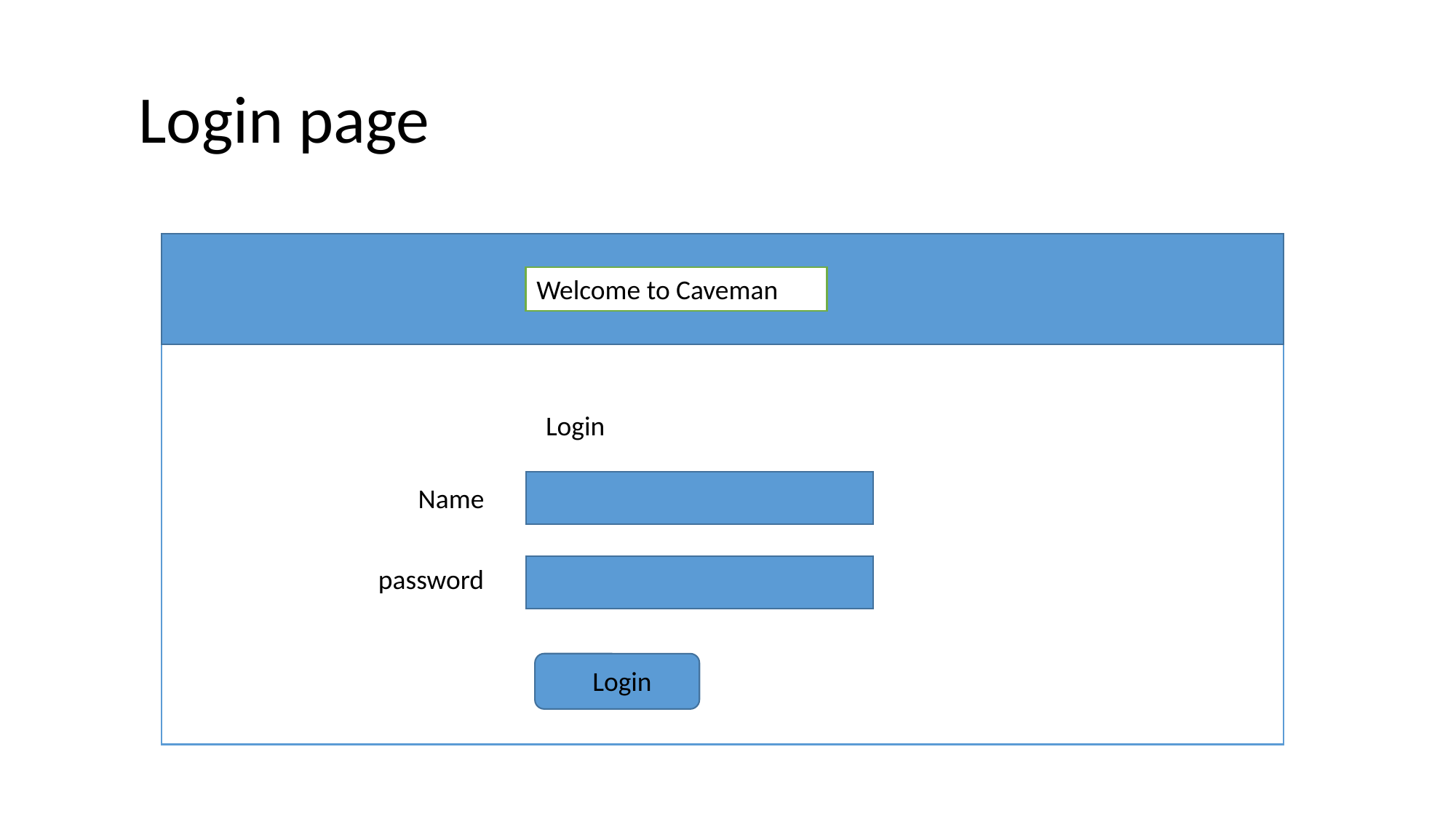

# Login page

Welcome to Caveman
Login

Name
password

Login